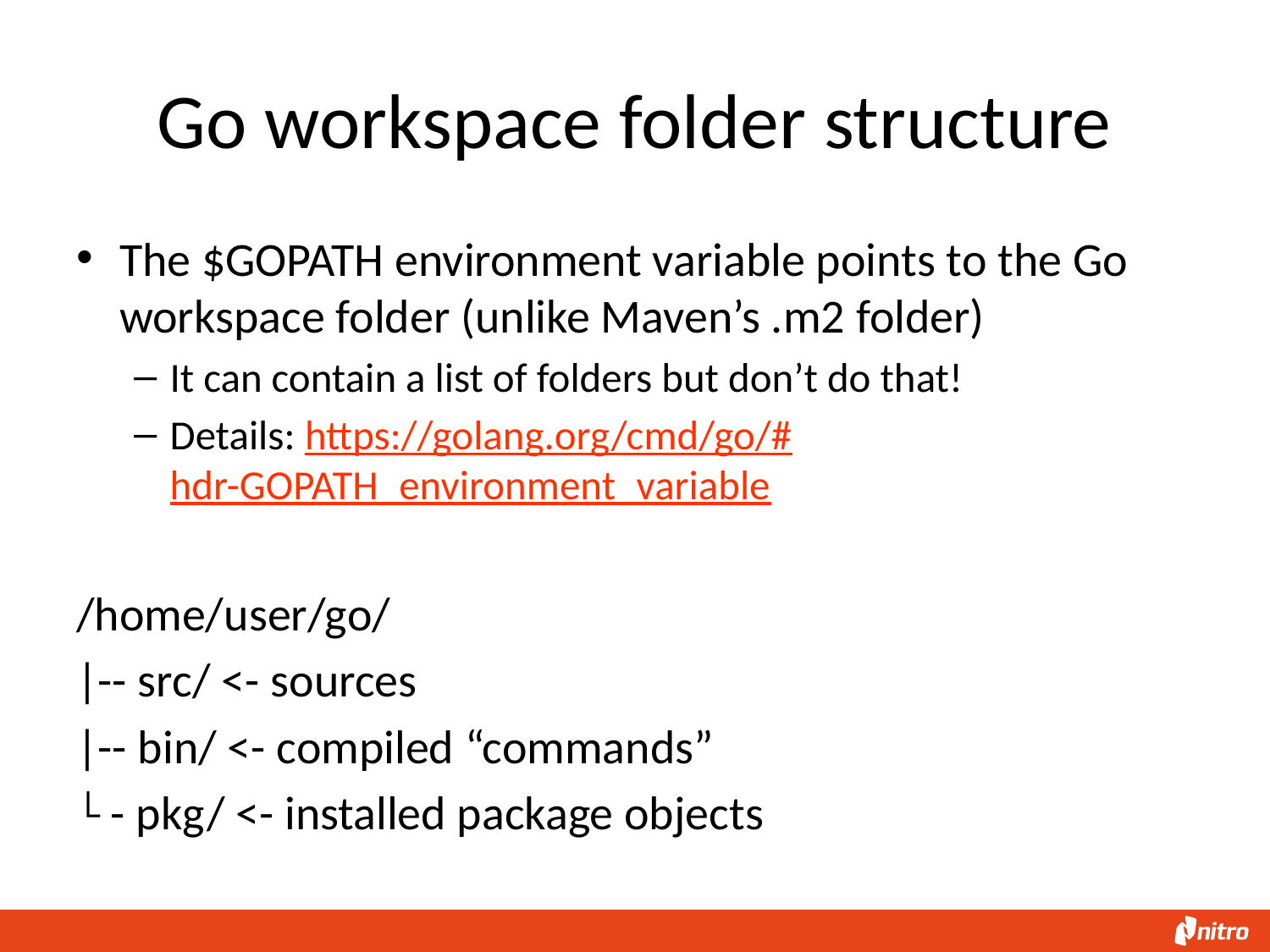

# Go workspace folder structure
The $GOPATH environment variable points to the Go workspace folder (unlike Maven’s .m2 folder)
It can contain a list of folders but don’t do that!
Details: https://golang.org/cmd/go/#hdr-GOPATH_environment_variable

/home/user/go/
|-- src/ <- sources
|-- bin/ <- compiled “commands”
└ - pkg/ <- installed package objects